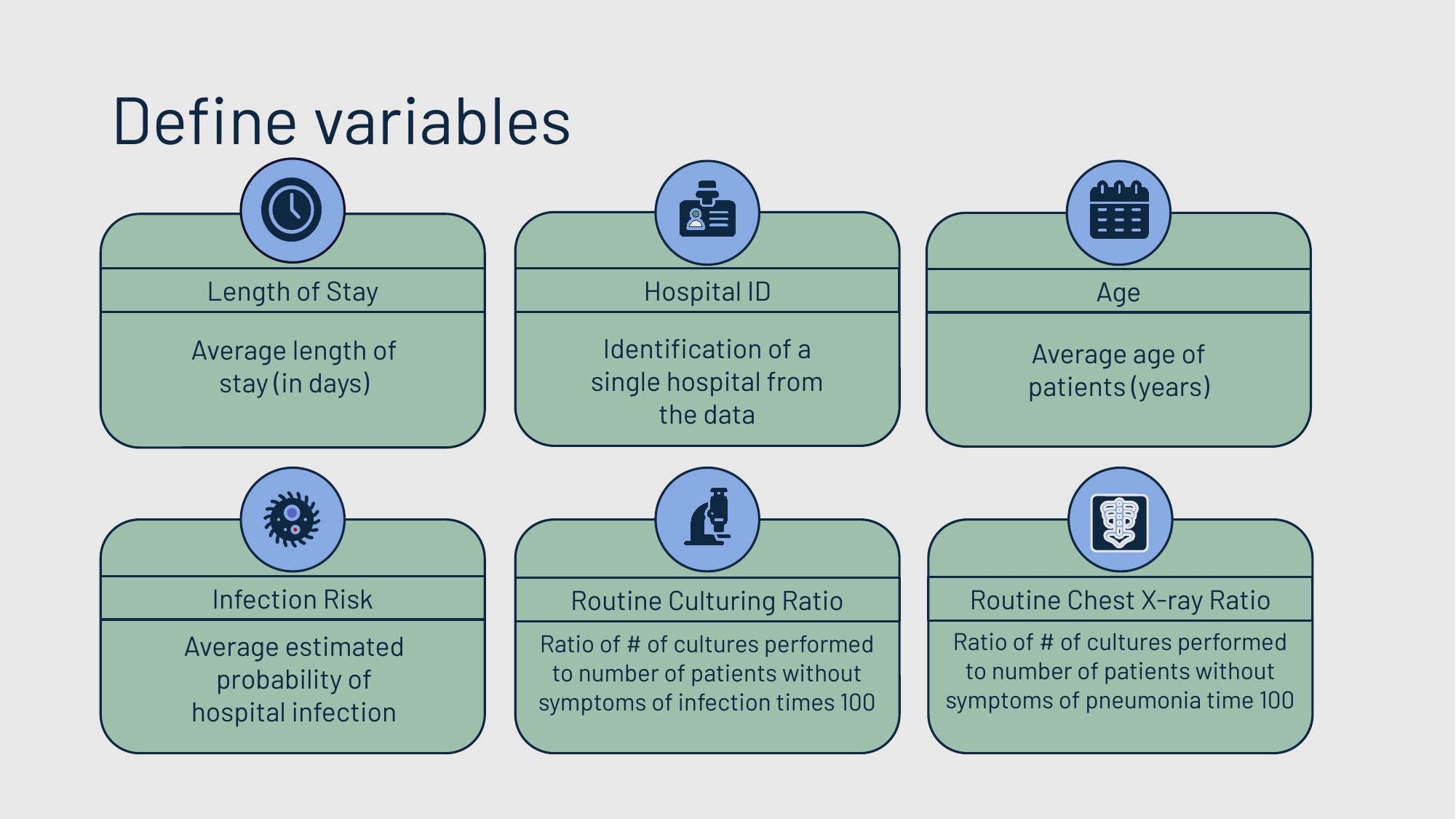

# Define variables

Length of Stay
Average length of stay (in days)

Hospital ID

Identification of a single hospital from the data

Age
Average age of patients (years)

Infection Risk
Average estimated probability of hospital infection

Routine Culturing Ratio
Ratio of # of cultures performed to number of patients without symptoms of infection times 100

Ratio of # of cultures performed to number of patients without symptoms of pneumonia time 100

Routine Chest X-ray Ratio